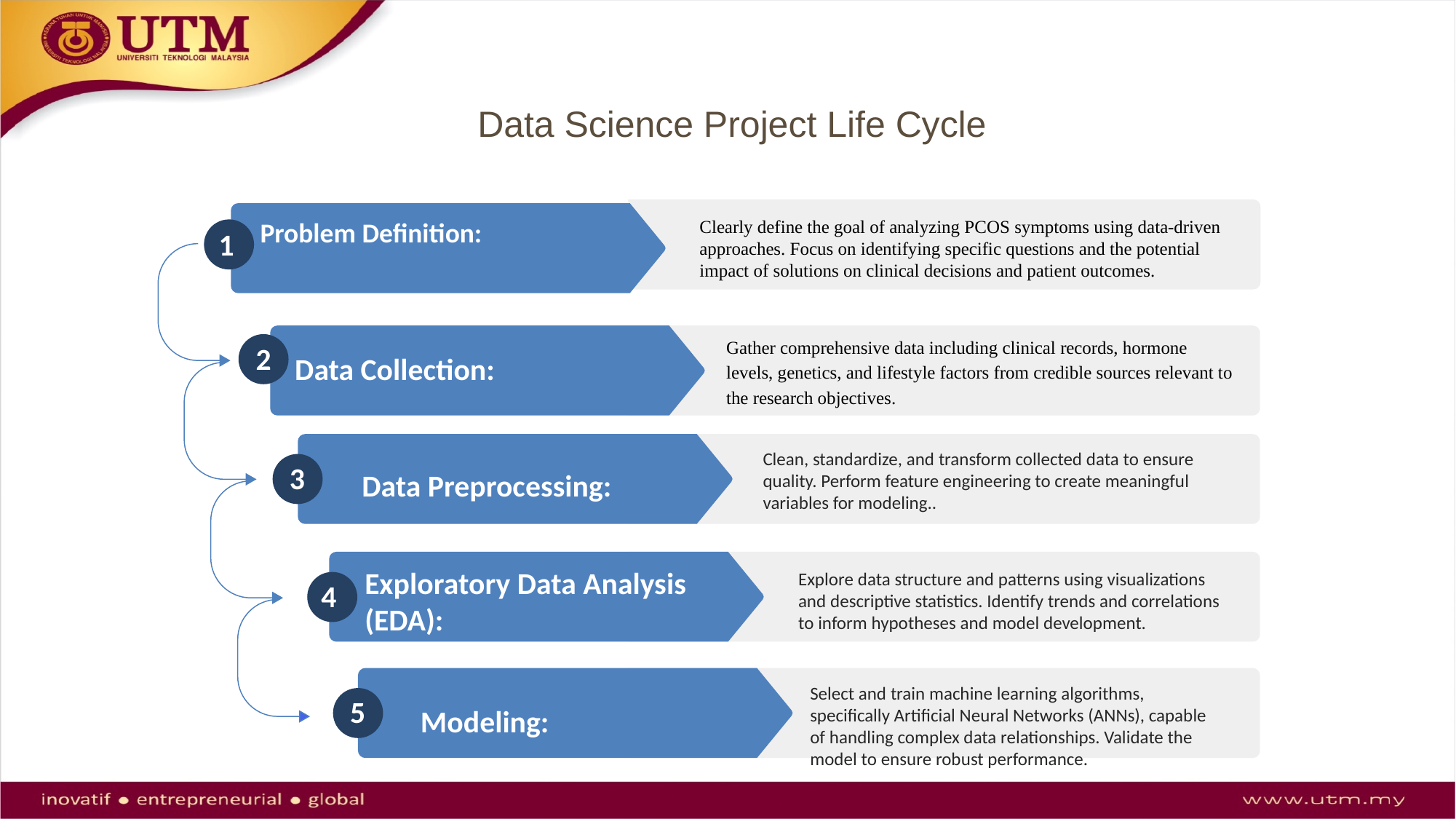

# Data Science Project Life Cycle

Clearly define the goal of analyzing PCOS symptoms using data-driven approaches. Focus on identifying specific questions and the potential impact of solutions on clinical decisions and patient outcomes.
Problem Definition:

1

Gather comprehensive data including clinical records, hormone levels, genetics, and lifestyle factors from credible sources relevant to the research objectives.

2
Data Collection:

Clean, standardize, and transform collected data to ensure quality. Perform feature engineering to create meaningful variables for modeling..
3

Data Preprocessing:

Exploratory Data Analysis (EDA):
Explore data structure and patterns using visualizations and descriptive statistics. Identify trends and correlations to inform hypotheses and model development.
4

Select and train machine learning algorithms, specifically Artificial Neural Networks (ANNs), capable of handling complex data relationships. Validate the model to ensure robust performance.
5

Modeling: